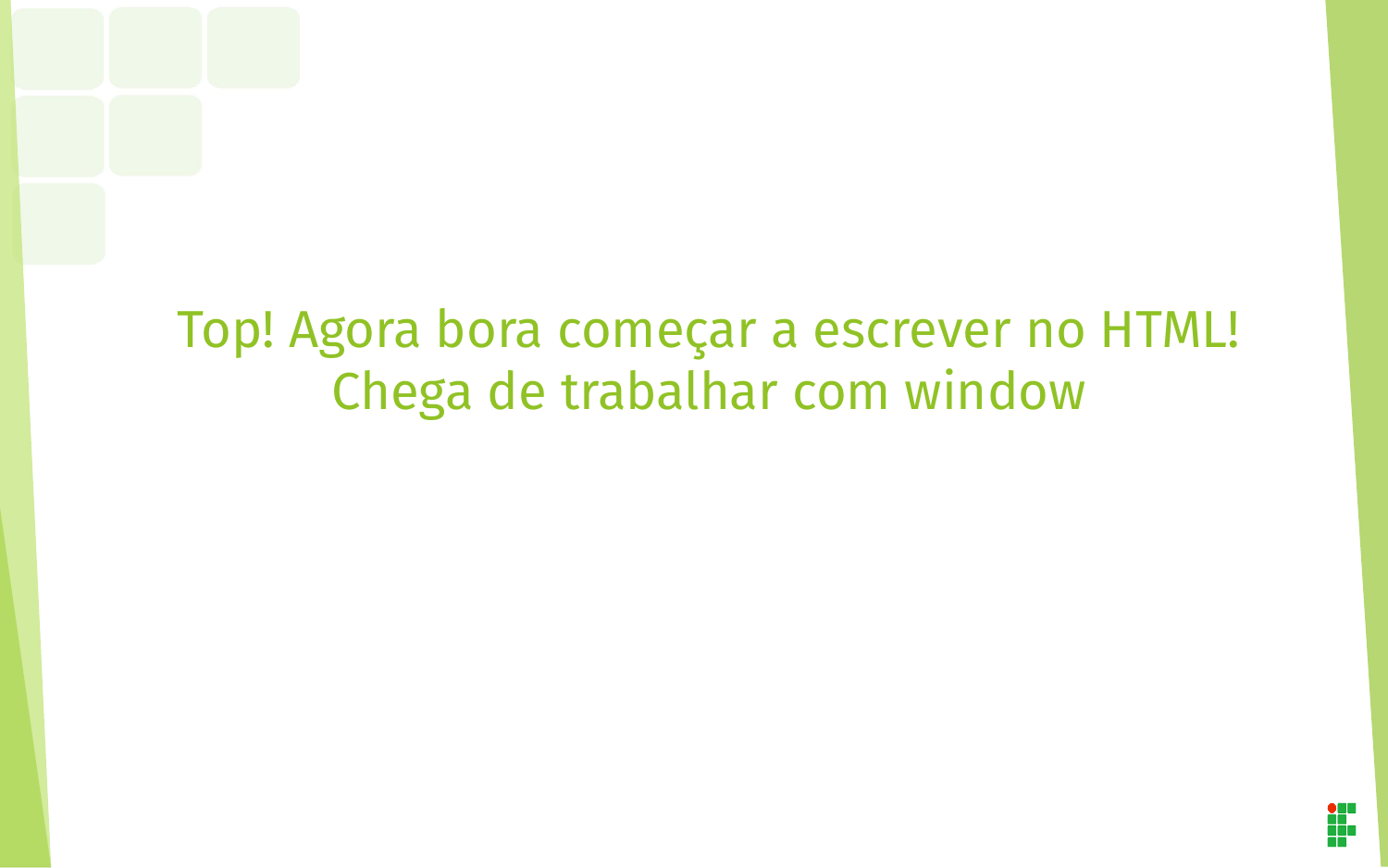

# Top! Agora bora começar a escrever no HTML! Chega de trabalhar com window